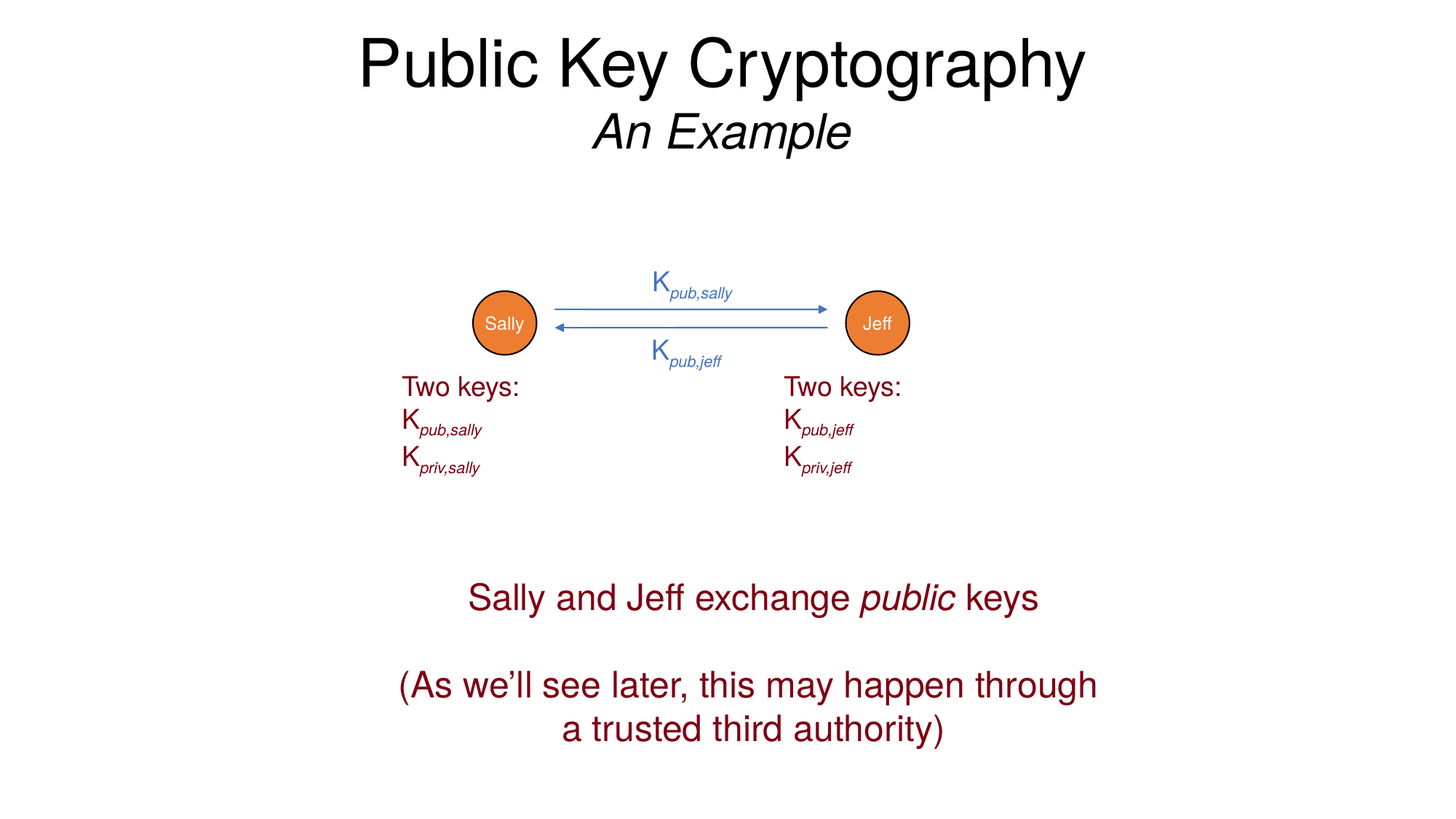

Public Key Cryptography
An Example
Kpub,sally
Sally
Jeff

Kpub,jeff
Two keys:
Kpub,sally
Kpriv,sally
Two keys:
Kpub,jeff
Kpriv,jeff
Sally and Jeff exchange public keys

(As we’ll see later, this may happen through
a trusted third authority)